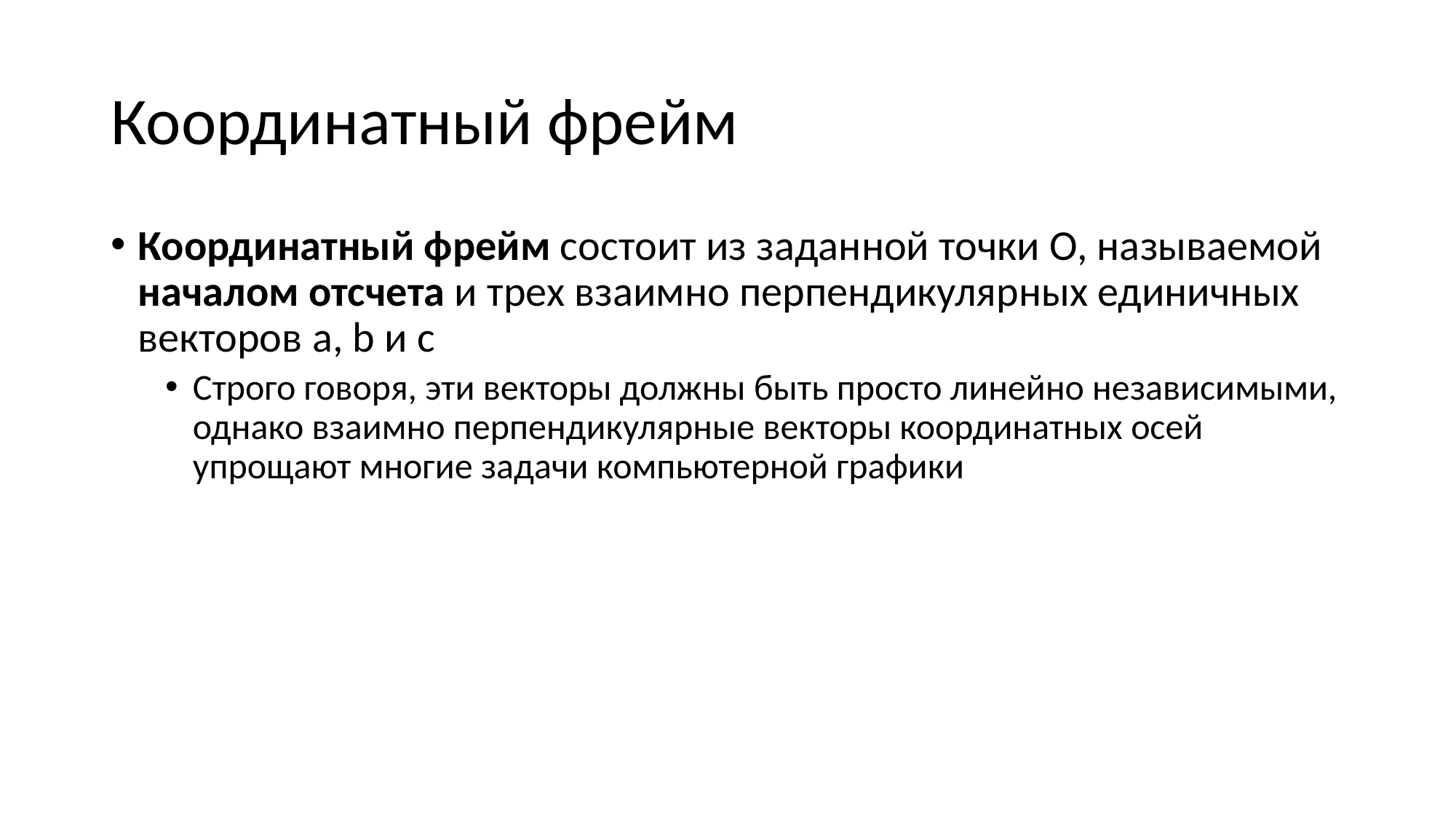

# Координатный фрейм
Координатный фрейм состоит из заданной точки O, называемой началом отсчета и трех взаимно перпендикулярных единичных векторов a, b и c
Строго говоря, эти векторы должны быть просто линейно независимыми, однако взаимно перпендикулярные векторы координатных осей упрощают многие задачи компьютерной графики